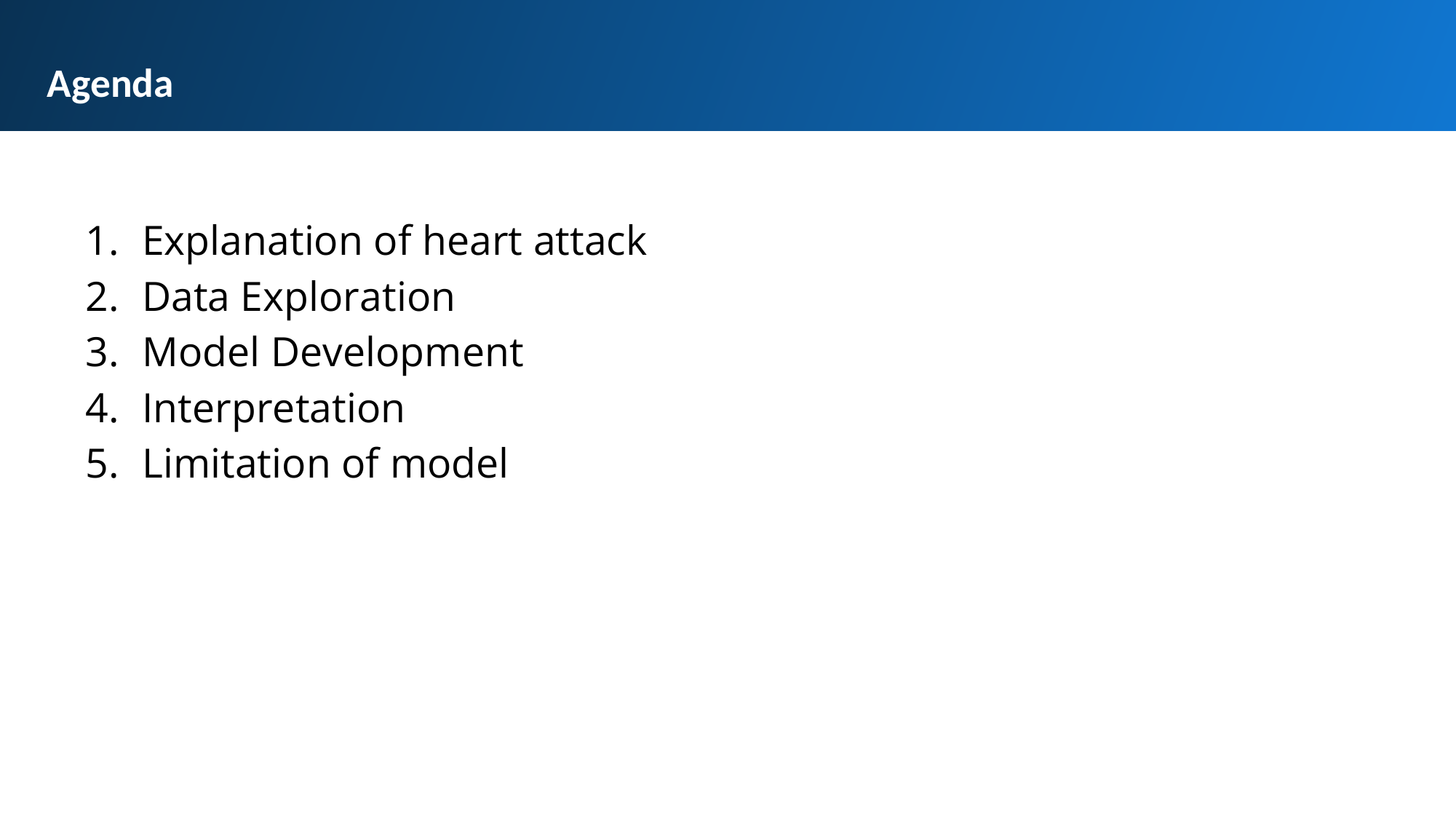

Agenda
Explanation of heart attack
Data Exploration
Model Development
Interpretation
Limitation of model